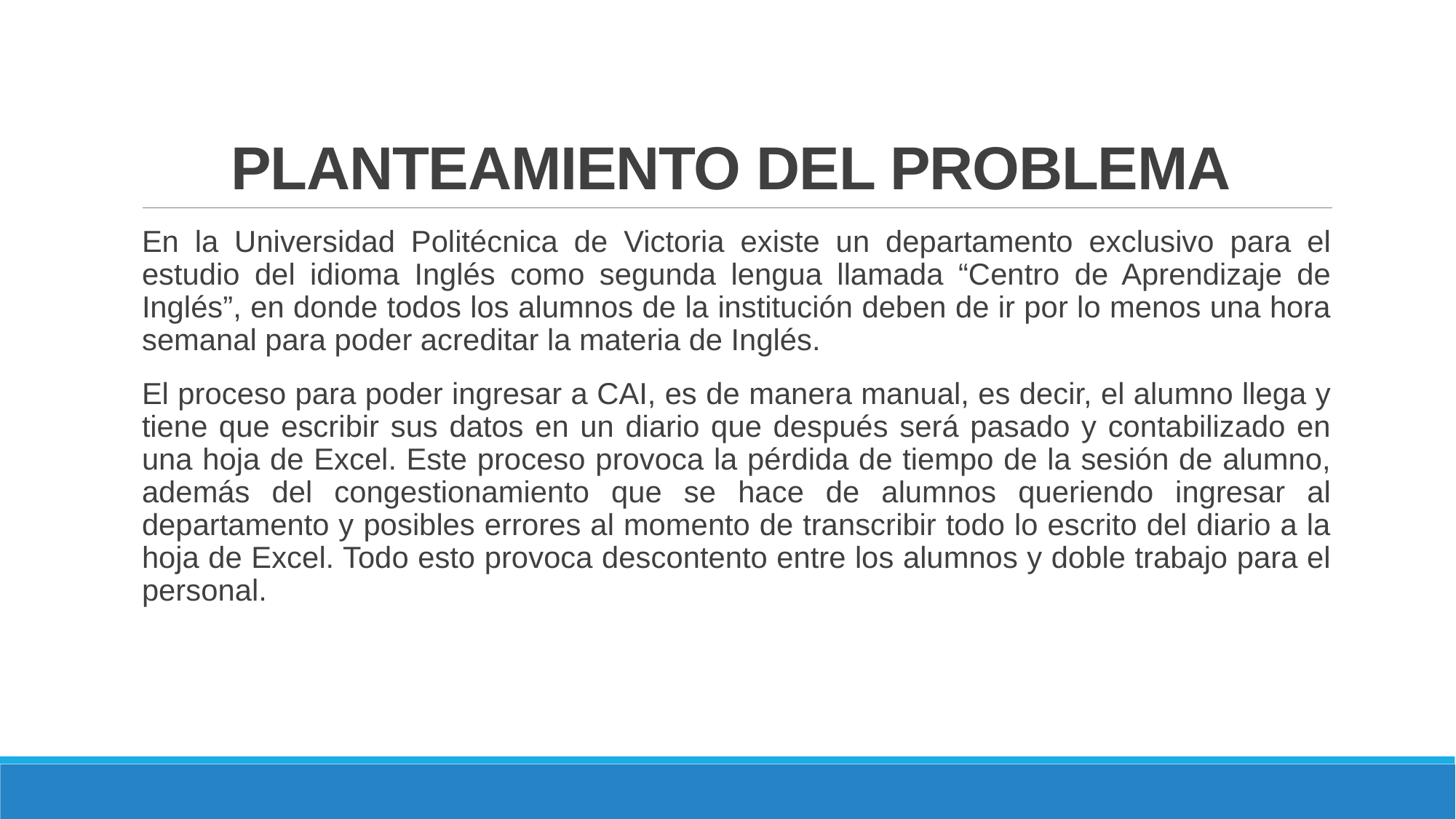

# PLANTEAMIENTO DEL PROBLEMA
En la Universidad Politécnica de Victoria existe un departamento exclusivo para el estudio del idioma Inglés como segunda lengua llamada “Centro de Aprendizaje de Inglés”, en donde todos los alumnos de la institución deben de ir por lo menos una hora semanal para poder acreditar la materia de Inglés.
El proceso para poder ingresar a CAI, es de manera manual, es decir, el alumno llega y tiene que escribir sus datos en un diario que después será pasado y contabilizado en una hoja de Excel. Este proceso provoca la pérdida de tiempo de la sesión de alumno, además del congestionamiento que se hace de alumnos queriendo ingresar al departamento y posibles errores al momento de transcribir todo lo escrito del diario a la hoja de Excel. Todo esto provoca descontento entre los alumnos y doble trabajo para el personal.